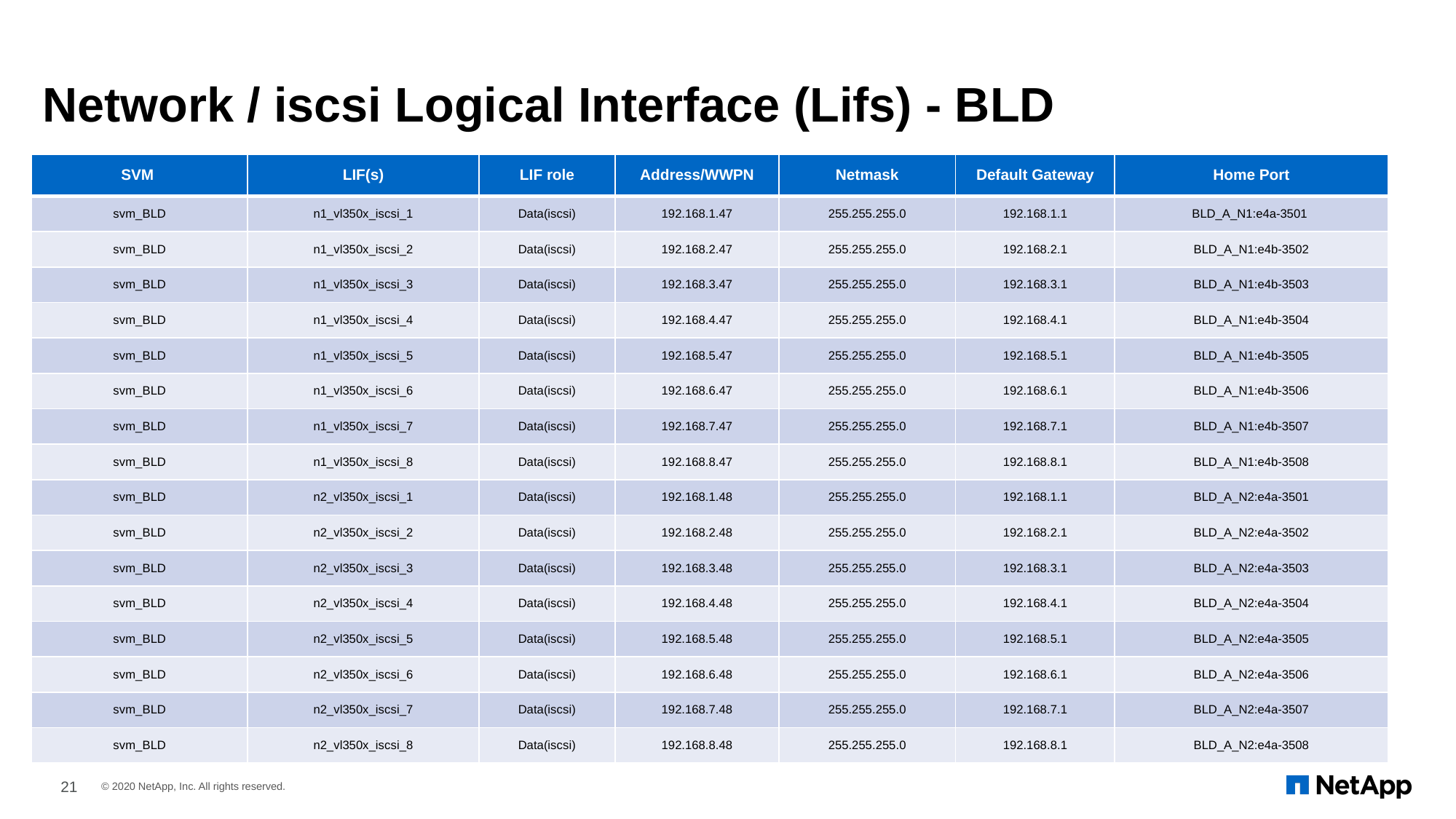

# Network / iscsi Logical Interface (Lifs) - BLD
| SVM | LIF(s) | LIF role | Address/WWPN | Netmask | Default Gateway | Home Port |
| --- | --- | --- | --- | --- | --- | --- |
| svm\_BLD | n1\_vl350x\_iscsi\_1 | Data(iscsi) | 192.168.1.47 | 255.255.255.0 | 192.168.1.1 | BLD\_A\_N1:e4a-3501 |
| svm\_BLD | n1\_vl350x\_iscsi\_2 | Data(iscsi) | 192.168.2.47 | 255.255.255.0 | 192.168.2.1 | BLD\_A\_N1:e4b-3502 |
| svm\_BLD | n1\_vl350x\_iscsi\_3 | Data(iscsi) | 192.168.3.47 | 255.255.255.0 | 192.168.3.1 | BLD\_A\_N1:e4b-3503 |
| svm\_BLD | n1\_vl350x\_iscsi\_4 | Data(iscsi) | 192.168.4.47 | 255.255.255.0 | 192.168.4.1 | BLD\_A\_N1:e4b-3504 |
| svm\_BLD | n1\_vl350x\_iscsi\_5 | Data(iscsi) | 192.168.5.47 | 255.255.255.0 | 192.168.5.1 | BLD\_A\_N1:e4b-3505 |
| svm\_BLD | n1\_vl350x\_iscsi\_6 | Data(iscsi) | 192.168.6.47 | 255.255.255.0 | 192.168.6.1 | BLD\_A\_N1:e4b-3506 |
| svm\_BLD | n1\_vl350x\_iscsi\_7 | Data(iscsi) | 192.168.7.47 | 255.255.255.0 | 192.168.7.1 | BLD\_A\_N1:e4b-3507 |
| svm\_BLD | n1\_vl350x\_iscsi\_8 | Data(iscsi) | 192.168.8.47 | 255.255.255.0 | 192.168.8.1 | BLD\_A\_N1:e4b-3508 |
| svm\_BLD | n2\_vl350x\_iscsi\_1 | Data(iscsi) | 192.168.1.48 | 255.255.255.0 | 192.168.1.1 | BLD\_A\_N2:e4a-3501 |
| svm\_BLD | n2\_vl350x\_iscsi\_2 | Data(iscsi) | 192.168.2.48 | 255.255.255.0 | 192.168.2.1 | BLD\_A\_N2:e4a-3502 |
| svm\_BLD | n2\_vl350x\_iscsi\_3 | Data(iscsi) | 192.168.3.48 | 255.255.255.0 | 192.168.3.1 | BLD\_A\_N2:e4a-3503 |
| svm\_BLD | n2\_vl350x\_iscsi\_4 | Data(iscsi) | 192.168.4.48 | 255.255.255.0 | 192.168.4.1 | BLD\_A\_N2:e4a-3504 |
| svm\_BLD | n2\_vl350x\_iscsi\_5 | Data(iscsi) | 192.168.5.48 | 255.255.255.0 | 192.168.5.1 | BLD\_A\_N2:e4a-3505 |
| svm\_BLD | n2\_vl350x\_iscsi\_6 | Data(iscsi) | 192.168.6.48 | 255.255.255.0 | 192.168.6.1 | BLD\_A\_N2:e4a-3506 |
| svm\_BLD | n2\_vl350x\_iscsi\_7 | Data(iscsi) | 192.168.7.48 | 255.255.255.0 | 192.168.7.1 | BLD\_A\_N2:e4a-3507 |
| svm\_BLD | n2\_vl350x\_iscsi\_8 | Data(iscsi) | 192.168.8.48 | 255.255.255.0 | 192.168.8.1 | BLD\_A\_N2:e4a-3508 |